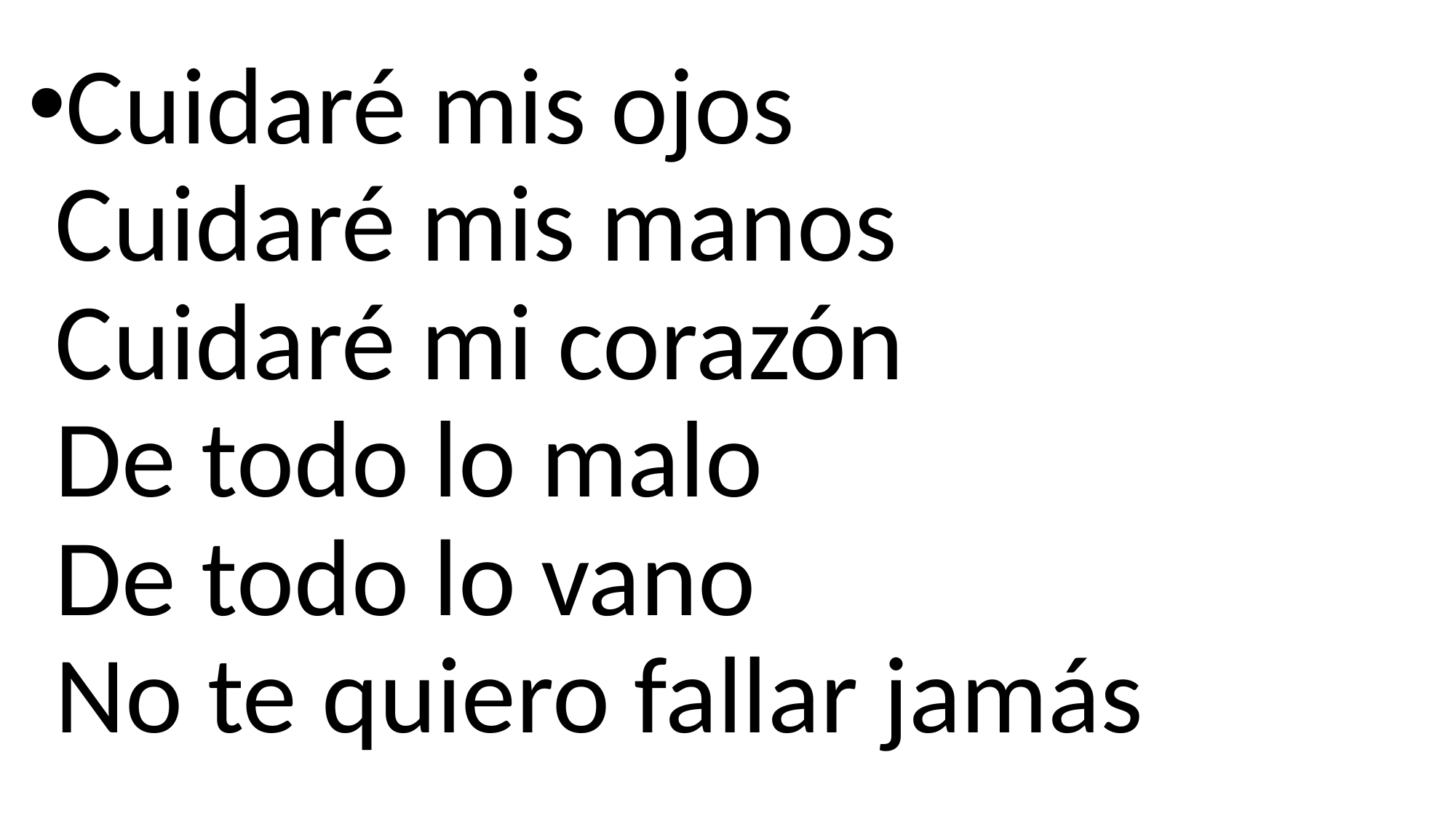

Cuidaré mis ojos
Cuidaré mis manos
Cuidaré mi corazón
De todo lo malo
De todo lo vano
No te quiero fallar jamás